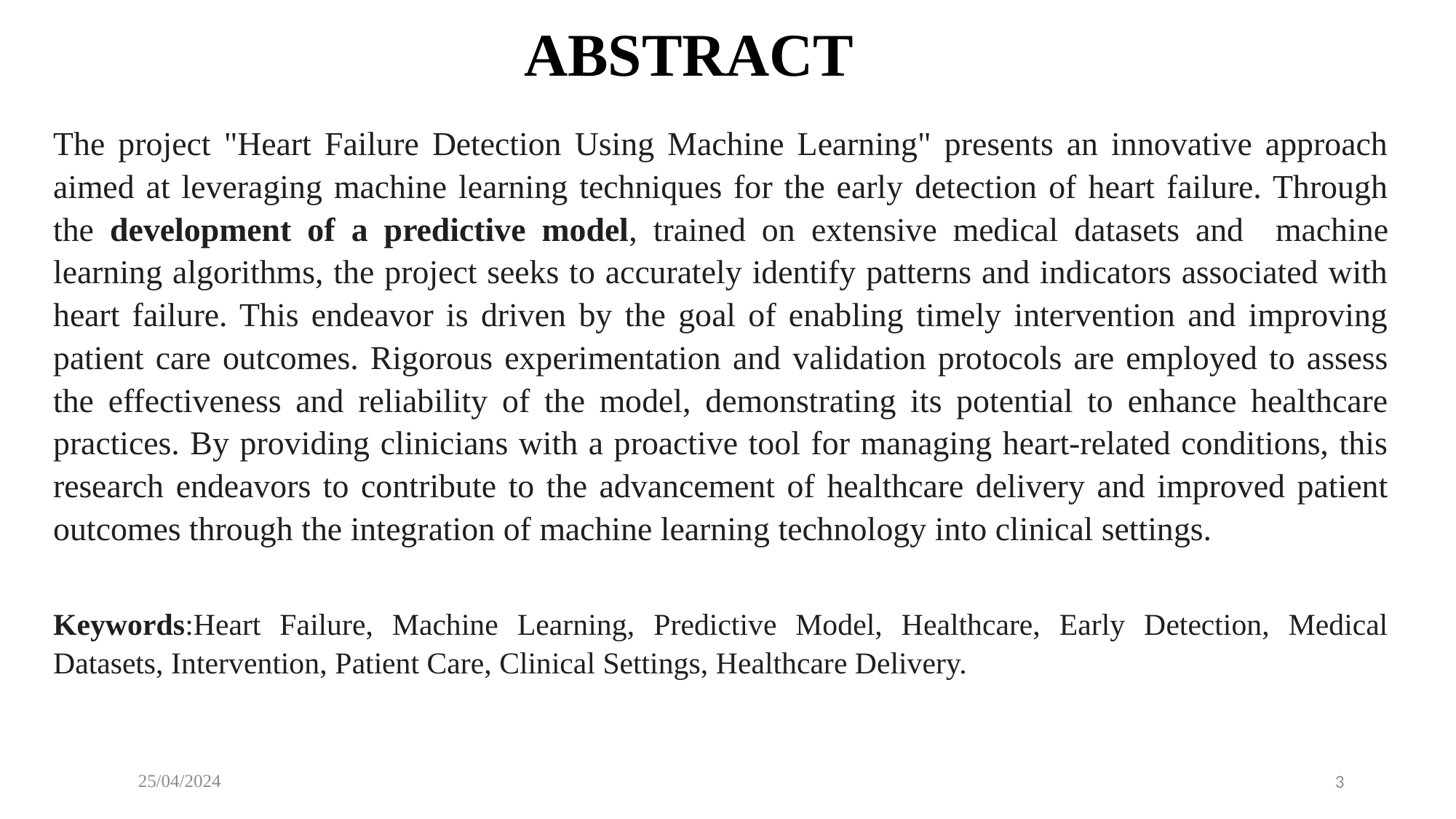

# ABSTRACT
The project "Heart Failure Detection Using Machine Learning" presents an innovative approach aimed at leveraging machine learning techniques for the early detection of heart failure. Through the development of a predictive model, trained on extensive medical datasets and  machine learning algorithms, the project seeks to accurately identify patterns and indicators associated with heart failure. This endeavor is driven by the goal of enabling timely intervention and improving patient care outcomes. Rigorous experimentation and validation protocols are employed to assess the effectiveness and reliability of the model, demonstrating its potential to enhance healthcare practices. By providing clinicians with a proactive tool for managing heart-related conditions, this research endeavors to contribute to the advancement of healthcare delivery and improved patient outcomes through the integration of machine learning technology into clinical settings.
Keywords:Heart Failure, Machine Learning, Predictive Model, Healthcare, Early Detection, Medical Datasets, Intervention, Patient Care, Clinical Settings, Healthcare Delivery.
25/04/2024
3